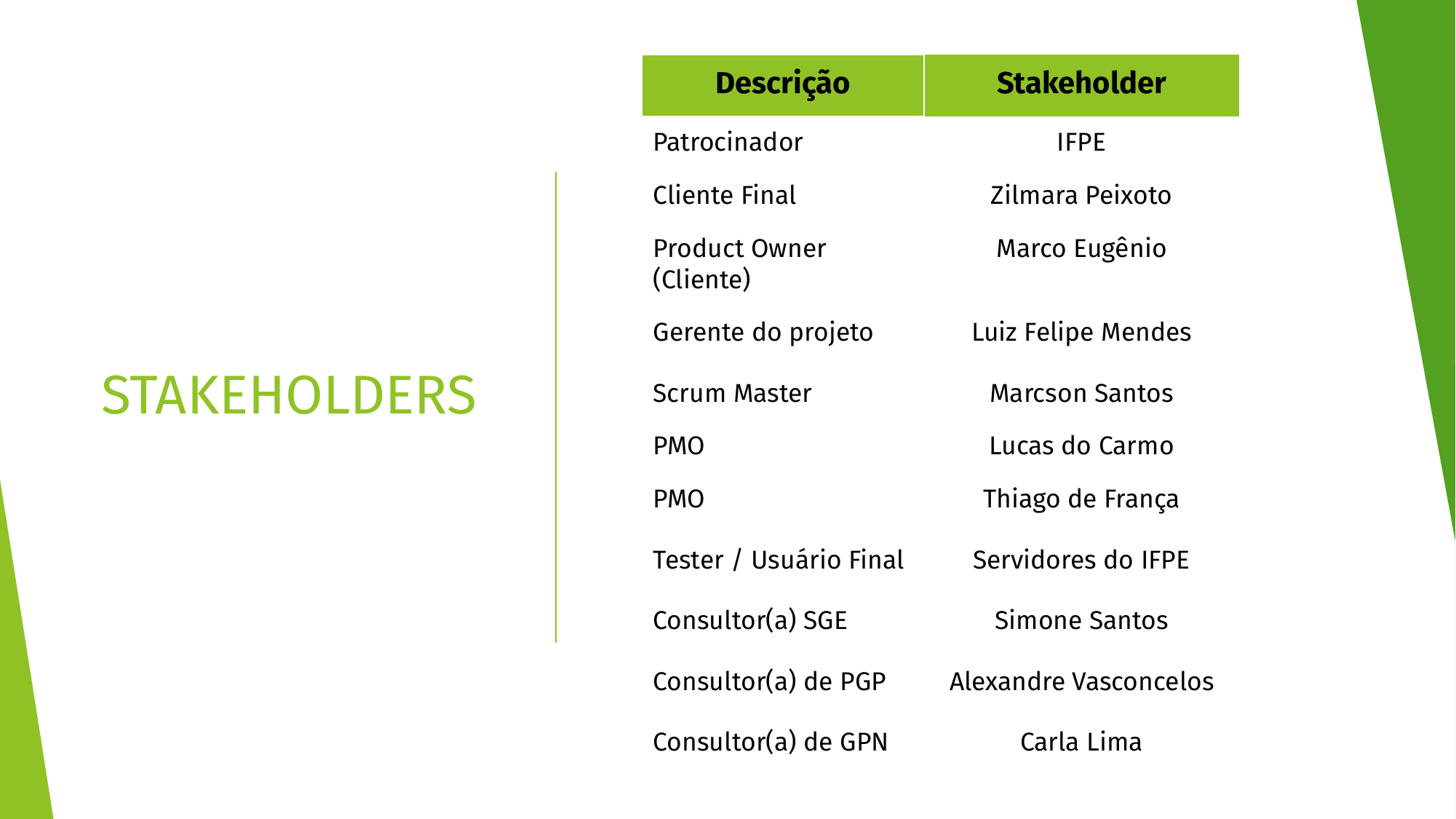

| Descrição | Stakeholder |
| --- | --- |
| Patrocinador | IFPE |
| Cliente Final | Zilmara Peixoto |
| Product Owner (Cliente) | Marco Eugênio |
| Gerente do projeto | Luiz Felipe Mendes |
| Scrum Master | Marcson Santos |
| PMO | Lucas do Carmo |
| PMO | Thiago de França |
| Tester / Usuário Final | Servidores do IFPE |
| Consultor(a) SGE | Simone Santos |
| Consultor(a) de PGP | Alexandre Vasconcelos |
| Consultor(a) de GPN | Carla Lima |
# STAKEHOLDERS